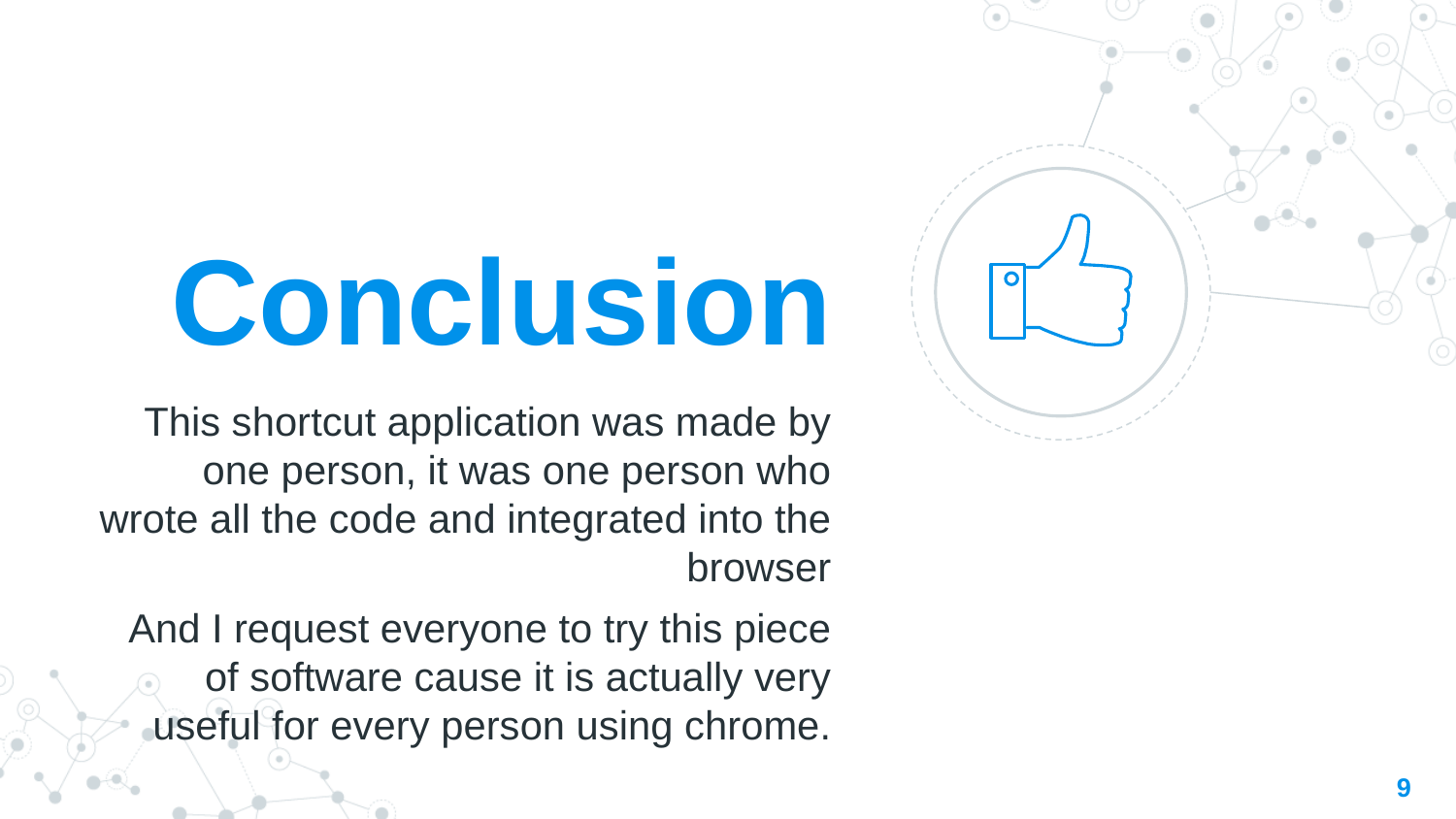

Conclusion

This shortcut application was made by one person, it was one person who wrote all the code and integrated into the browser
And I request everyone to try this piece of software cause it is actually very useful for every person using chrome.
9